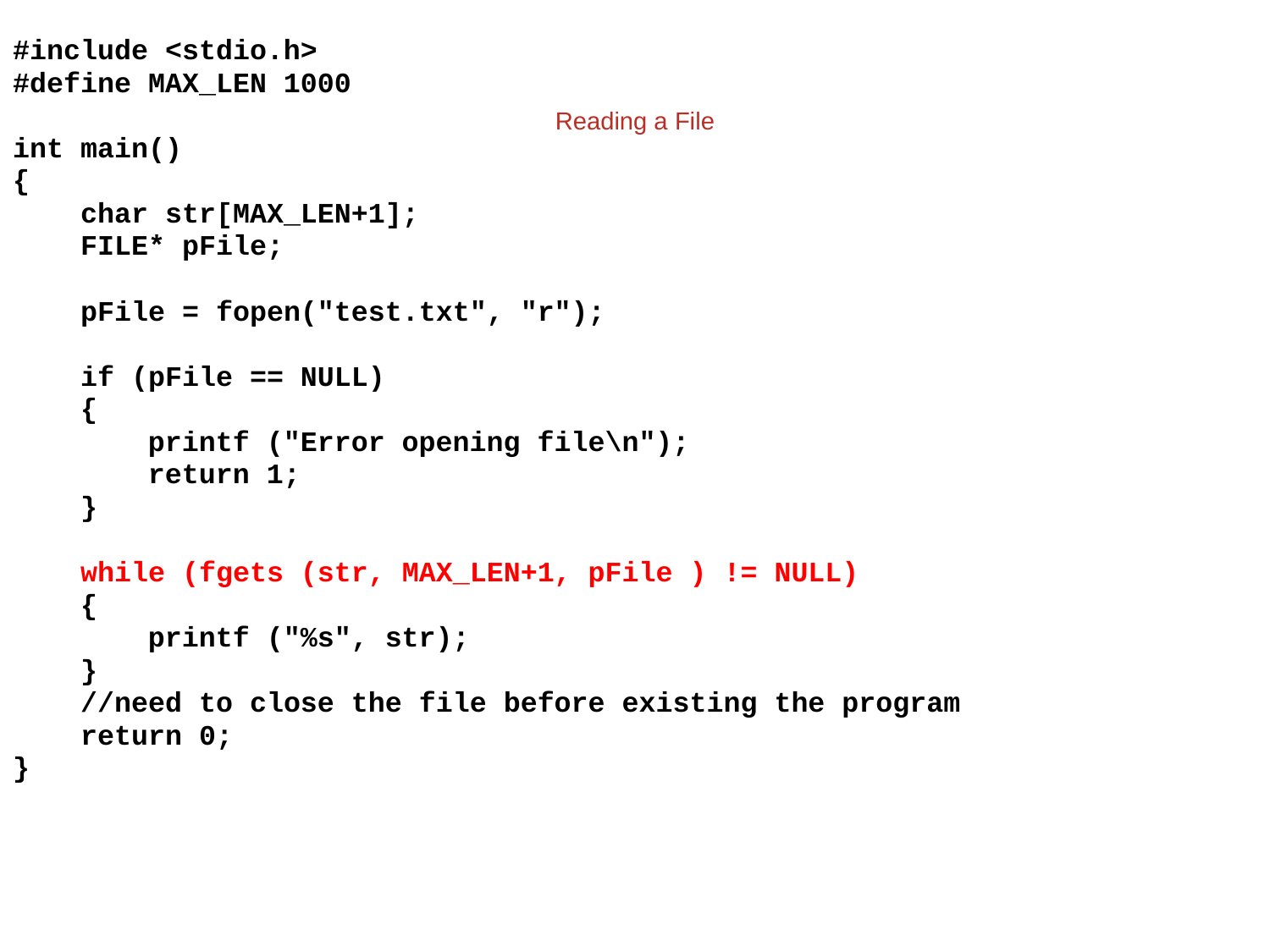

#include <stdio.h>
#define MAX_LEN 1000

int main()
{
    char str[MAX_LEN+1];
    FILE* pFile;

    pFile = fopen("test.txt", "r");

    if (pFile == NULL)
    {
        printf ("Error opening file\n");
        return 1;
    }

    while (fgets (str, MAX_LEN+1, pFile ) != NULL)
    {
        printf ("%s", str);
    }
    //need to close the file before existing the program
    return 0;
}
Reading a File